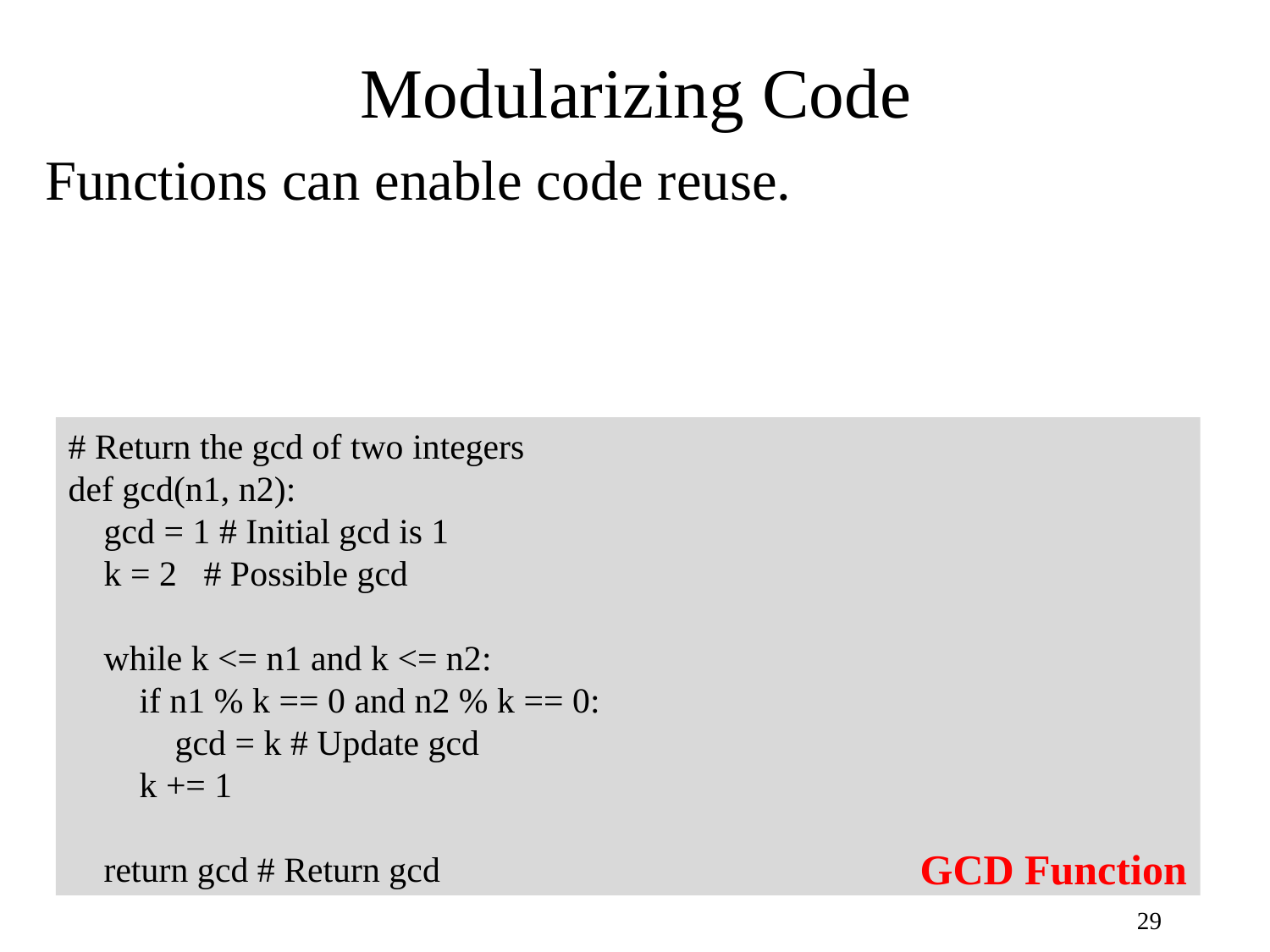

# Modularizing Code
Functions can enable code reuse.
# Return the gcd of two integers
def gcd(n1, n2):
    gcd = 1 # Initial gcd is 1
    k = 2   # Possible gcd

    while k <= n1 and k <= n2:
        if n1 % k == 0 and n2 % k == 0:
            gcd = k # Update gcd
        k += 1

    return gcd # Return gcd
GCD Function
29